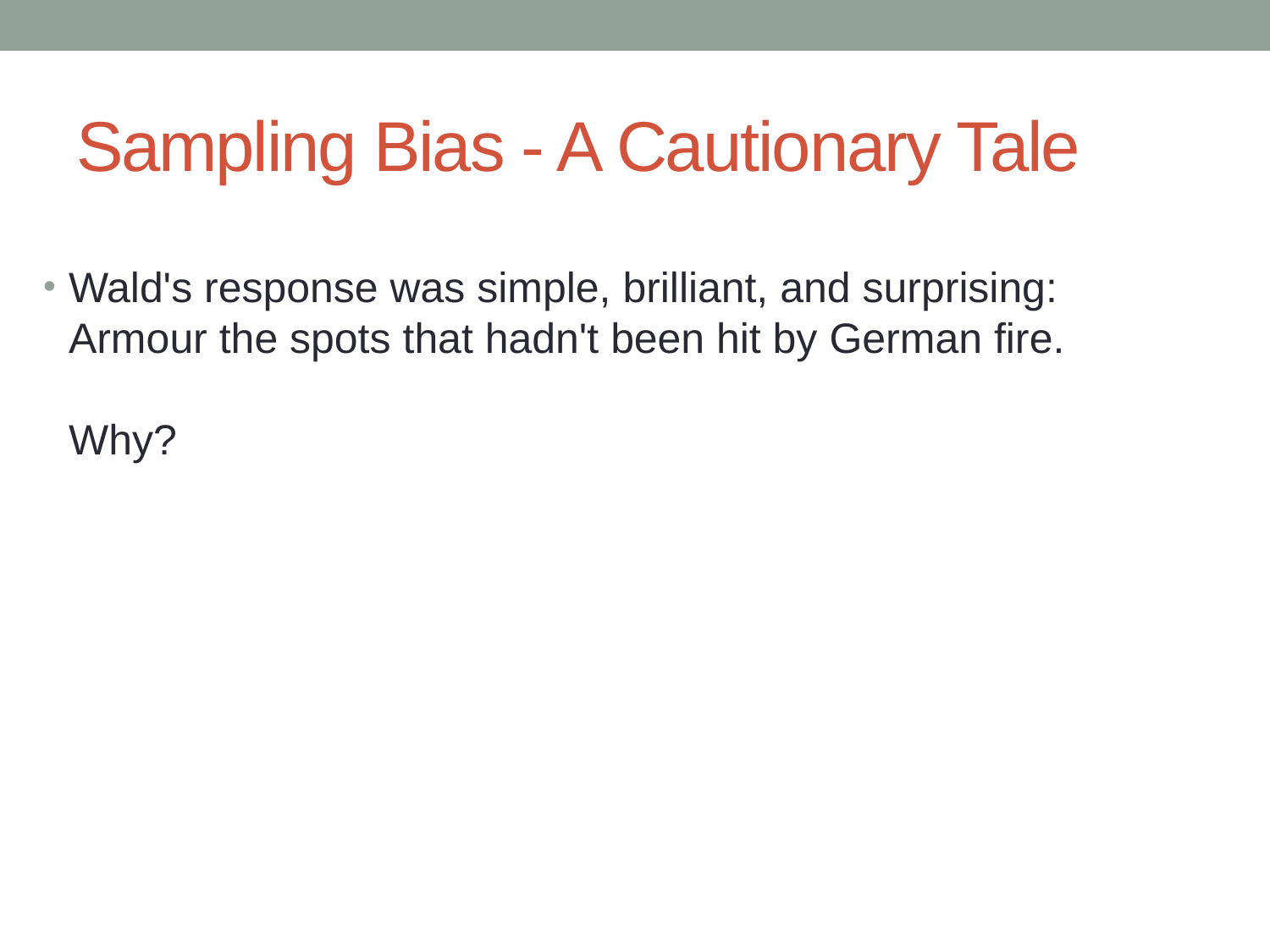

# Sampling Bias - A Cautionary Tale
Wald's response was simple, brilliant, and surprising:
Armour the spots that hadn't been hit by German fire.
Why?